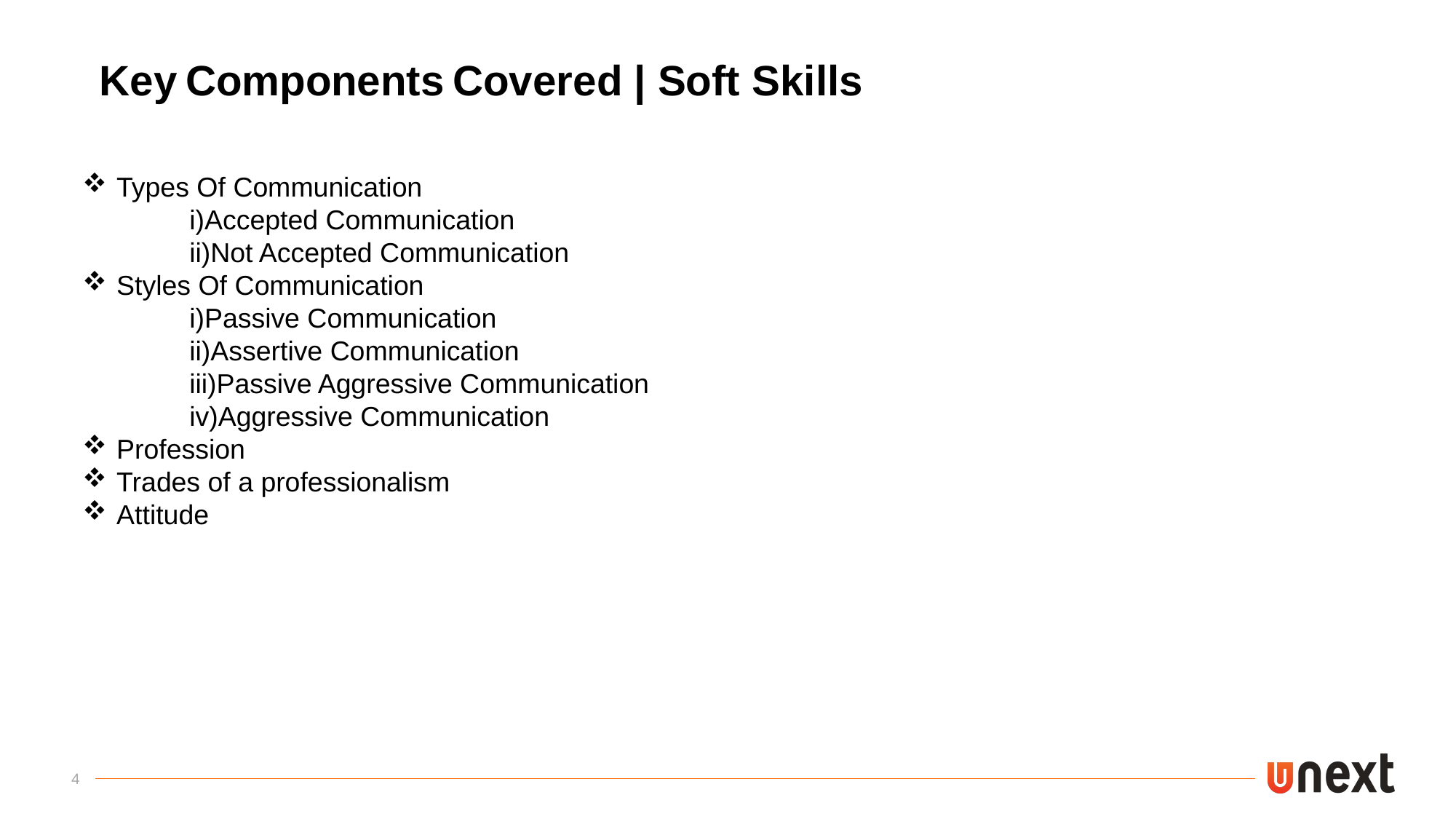

Key Components Covered | Soft Skills
Types Of Communication
              i)Accepted Communication
              ii)Not Accepted Communication
Styles Of Communication
              i)Passive Communication
              ii)Assertive Communication
              iii)Passive Aggressive Communication
              iv)Aggressive Communication
Profession
Trades of a professionalism
Attitude
4